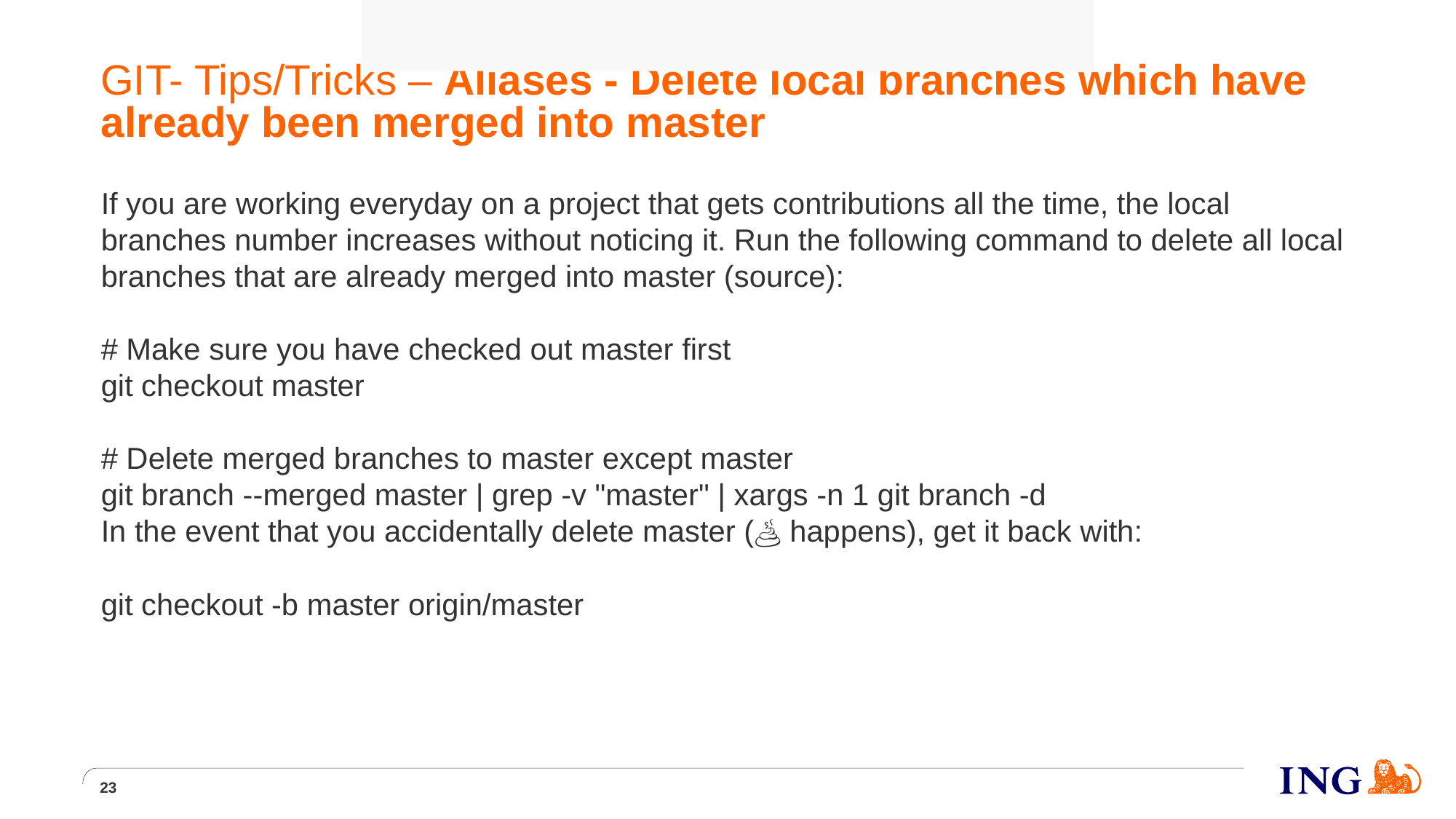

Did you know @ is the same as HEAD? Using it during a rebase is a life saver:
git rebase -i @~2
# GIT- Tips/Tricks – Aliases - Delete local branches which have already been merged into master
If you are working everyday on a project that gets contributions all the time, the local branches number increases without noticing it. Run the following command to delete all local branches that are already merged into master (source):

# Make sure you have checked out master first
git checkout master

# Delete merged branches to master except master
git branch --merged master | grep -v "master" | xargs -n 1 git branch -d
In the event that you accidentally delete master (💩 happens), get it back with:

git checkout -b master origin/master
23